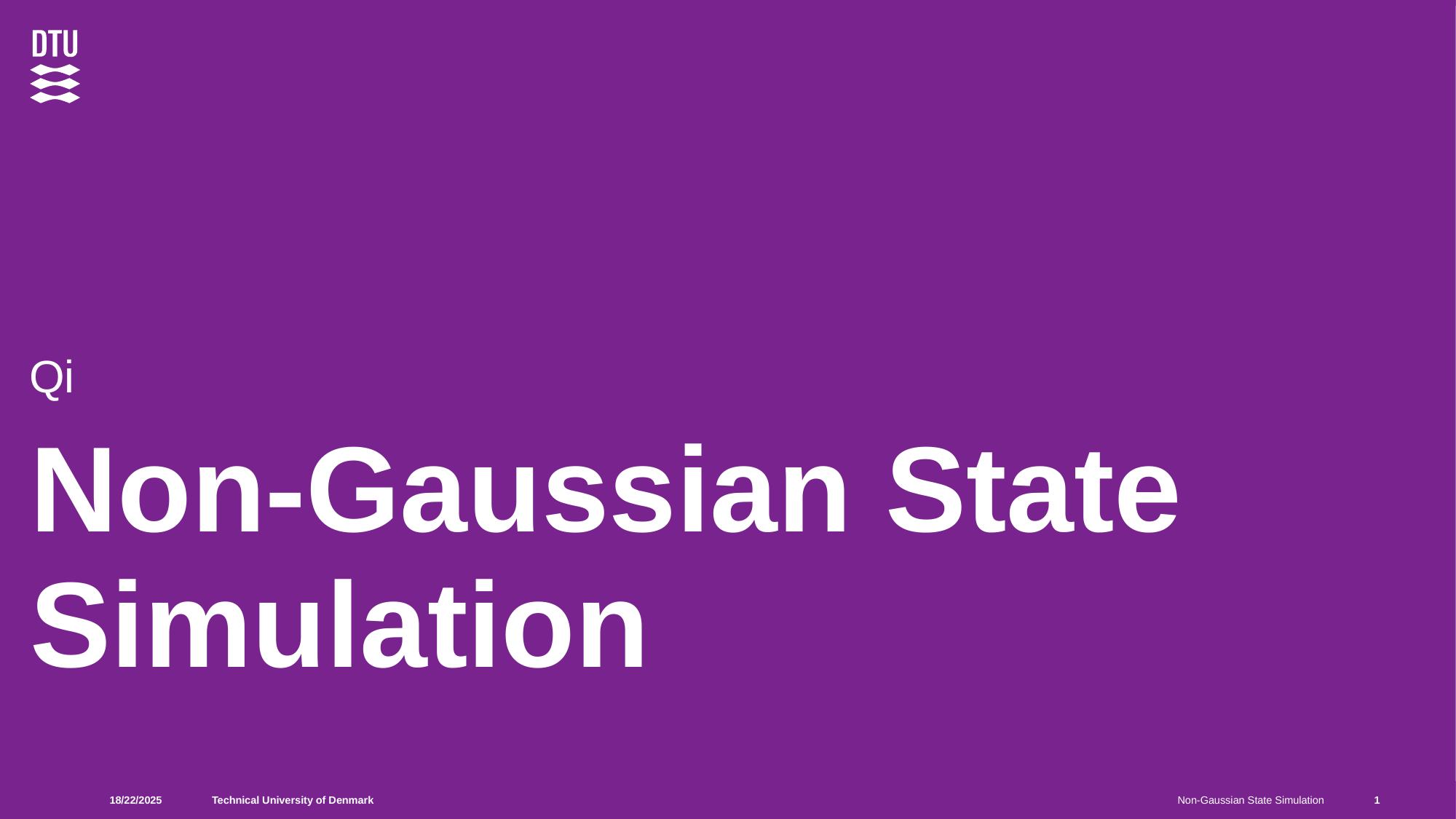

Qi
# Non-Gaussian State Simulation
18/22/2025
Non-Gaussian State Simulation
1